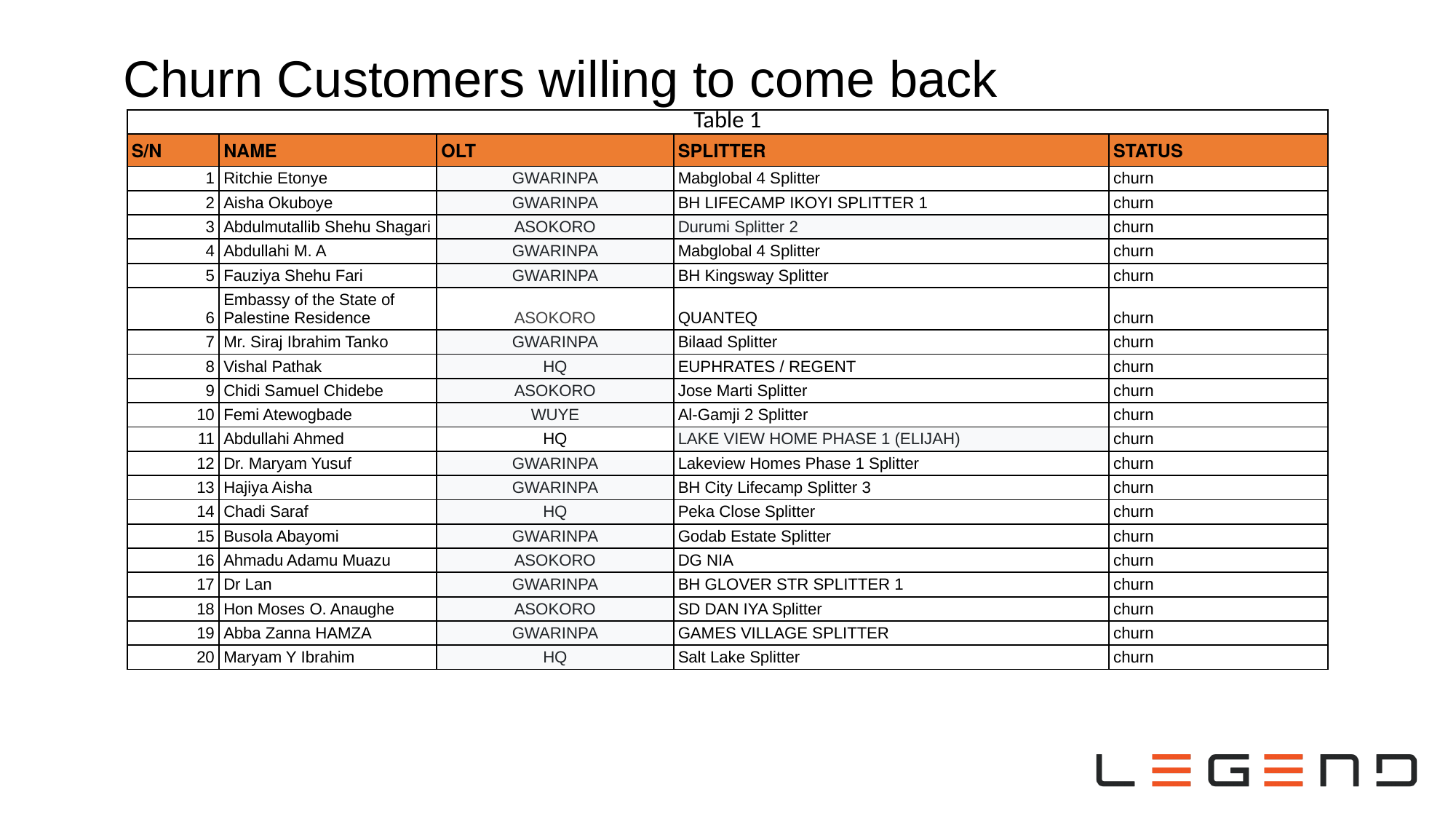

# Churn Customers willing to come back
| Table 1 |  |  |  |  |
| --- | --- | --- | --- | --- |
| S/N | NAME | OLT | SPLITTER | STATUS |
| 1 | Ritchie Etonye | GWARINPA | Mabglobal 4 Splitter | churn |
| 2 | Aisha Okuboye | GWARINPA | BH LIFECAMP IKOYI SPLITTER 1 | churn |
| 3 | Abdulmutallib Shehu Shagari | ASOKORO | Durumi Splitter 2 | churn |
| 4 | Abdullahi M. A | GWARINPA | Mabglobal 4 Splitter | churn |
| 5 | Fauziya Shehu Fari | GWARINPA | BH Kingsway Splitter | churn |
| 6 | Embassy of the State of Palestine Residence | ASOKORO | QUANTEQ | churn |
| 7 | Mr. Siraj Ibrahim Tanko | GWARINPA | Bilaad Splitter | churn |
| 8 | Vishal Pathak | HQ | EUPHRATES / REGENT | churn |
| 9 | Chidi Samuel Chidebe | ASOKORO | Jose Marti Splitter | churn |
| 10 | Femi Atewogbade | WUYE | Al-Gamji 2 Splitter | churn |
| 11 | Abdullahi Ahmed | HQ | LAKE VIEW HOME PHASE 1 (ELIJAH) | churn |
| 12 | Dr. Maryam Yusuf | GWARINPA | Lakeview Homes Phase 1 Splitter | churn |
| 13 | Hajiya Aisha | GWARINPA | BH City Lifecamp Splitter 3 | churn |
| 14 | Chadi Saraf | HQ | Peka Close Splitter | churn |
| 15 | Busola Abayomi | GWARINPA | Godab Estate Splitter | churn |
| 16 | Ahmadu Adamu Muazu | ASOKORO | DG NIA | churn |
| 17 | Dr Lan | GWARINPA | BH GLOVER STR SPLITTER 1 | churn |
| 18 | Hon Moses O. Anaughe | ASOKORO | SD DAN IYA Splitter | churn |
| 19 | Abba Zanna HAMZA | GWARINPA | GAMES VILLAGE SPLITTER | churn |
| 20 | Maryam Y Ibrahim | HQ | Salt Lake Splitter | churn |